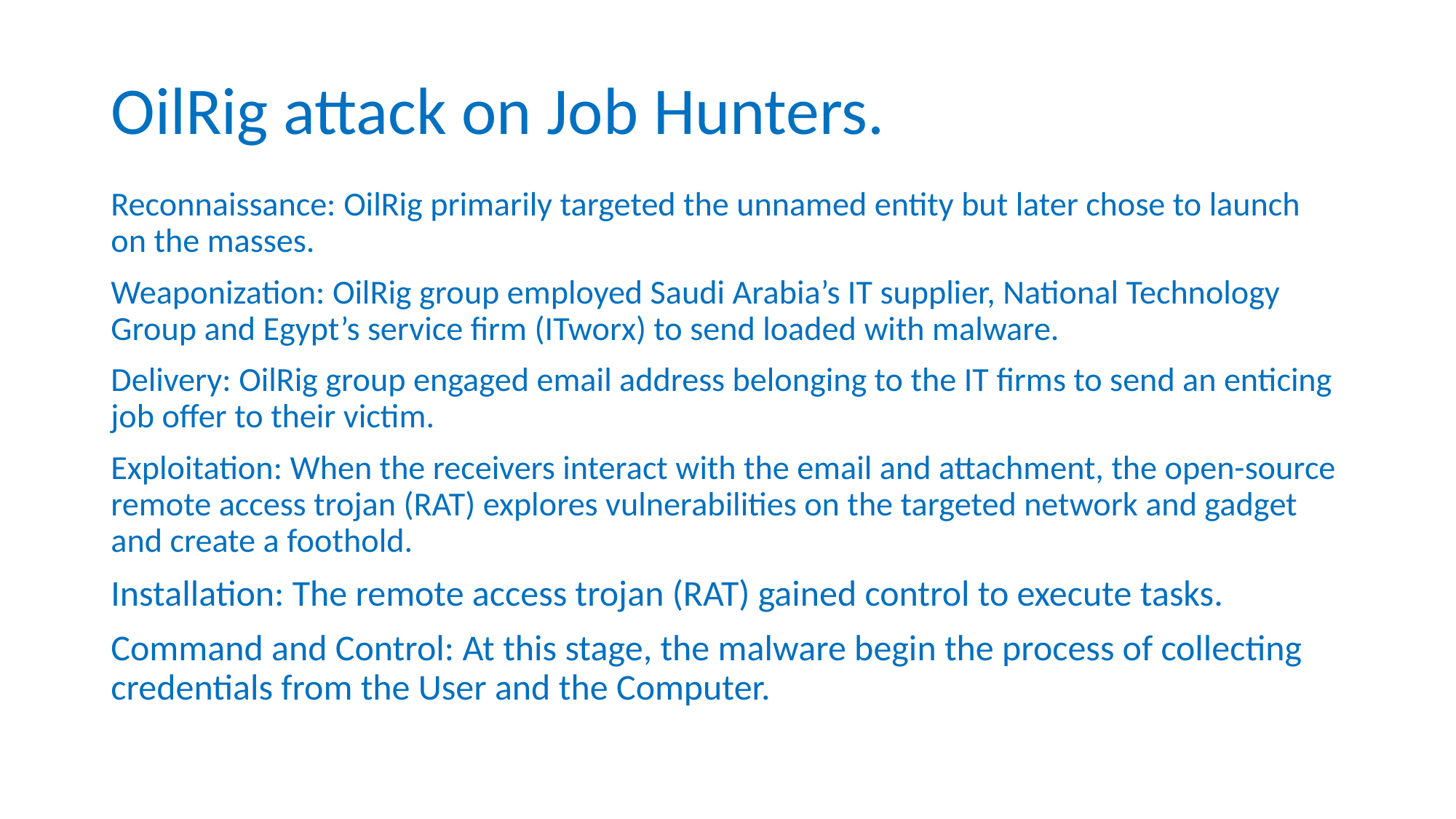

# OilRig attack on Job Hunters.
Reconnaissance: OilRig primarily targeted the unnamed entity but later chose to launch on the masses.
Weaponization: OilRig group employed Saudi Arabia’s IT supplier, National Technology Group and Egypt’s service firm (ITworx) to send loaded with malware.
Delivery: OilRig group engaged email address belonging to the IT firms to send an enticing job offer to their victim.
Exploitation: When the receivers interact with the email and attachment, the open-source remote access trojan (RAT) explores vulnerabilities on the targeted network and gadget and create a foothold.
Installation: The remote access trojan (RAT) gained control to execute tasks.
Command and Control: At this stage, the malware begin the process of collecting credentials from the User and the Computer.